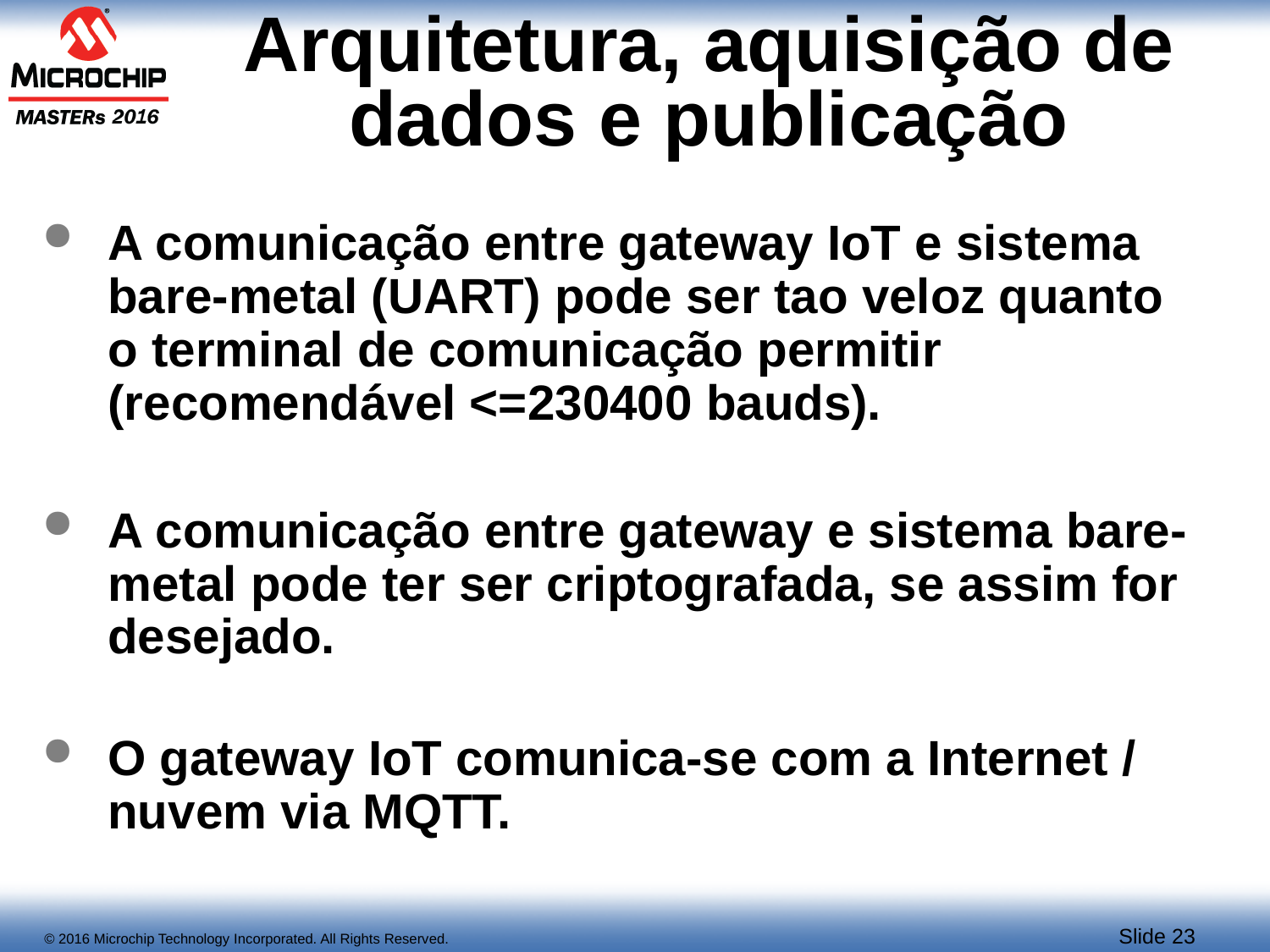

# Arquitetura, aquisição de dados e publicação
A comunicação entre gateway IoT e sistema bare-metal (UART) pode ser tao veloz quanto o terminal de comunicação permitir (recomendável <=230400 bauds).
A comunicação entre gateway e sistema bare-metal pode ter ser criptografada, se assim for desejado.
O gateway IoT comunica-se com a Internet / nuvem via MQTT.